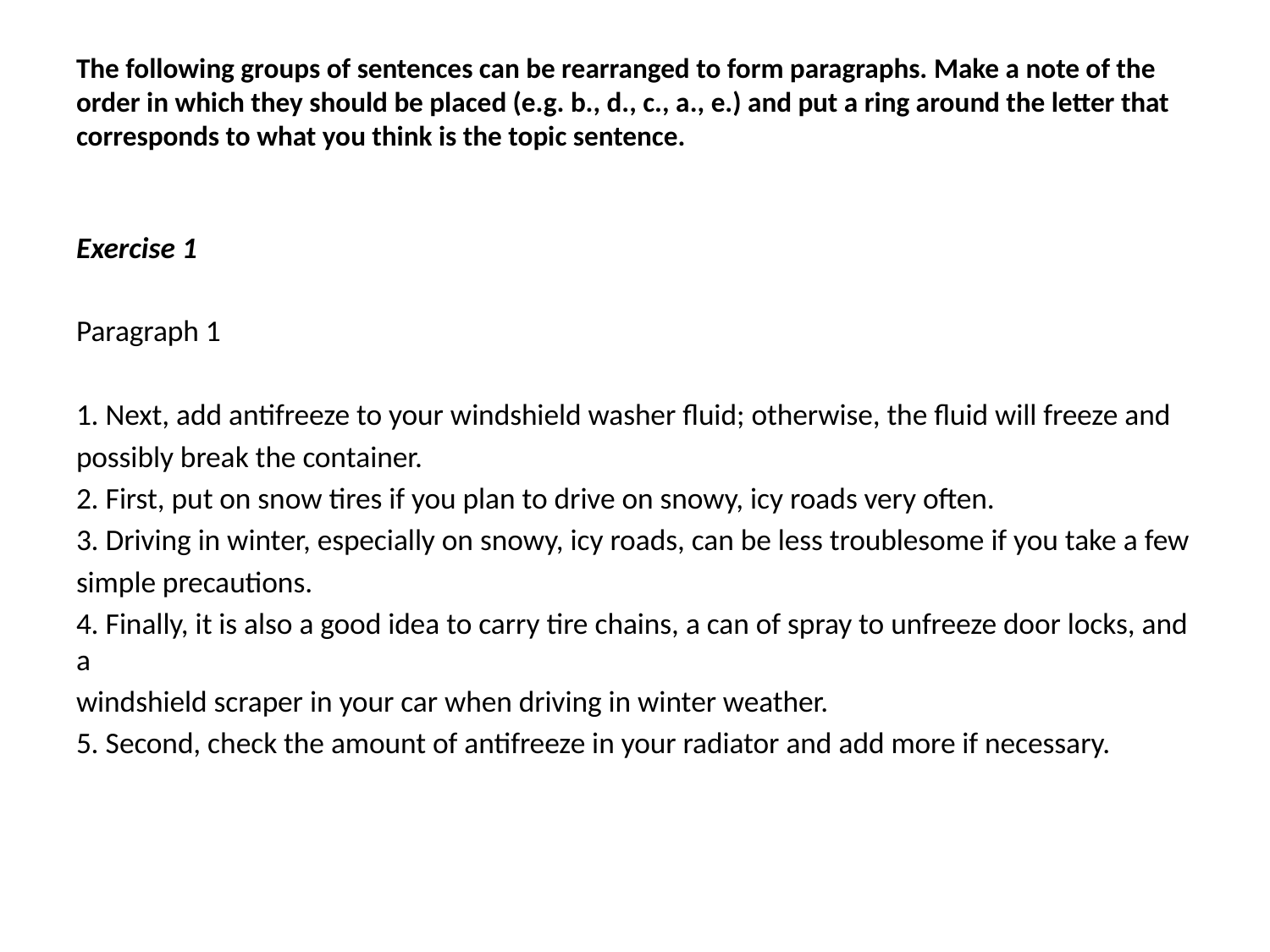

# The following groups of sentences can be rearranged to form paragraphs. Make a note of the order in which they should be placed (e.g. b., d., c., a., e.) and put a ring around the letter that corresponds to what you think is the topic sentence.
Exercise 1

Paragraph 1

1. Next, add antifreeze to your windshield washer fluid; otherwise, the fluid will freeze and
possibly break the container.
2. First, put on snow tires if you plan to drive on snowy, icy roads very often.
3. Driving in winter, especially on snowy, icy roads, can be less troublesome if you take a few
simple precautions.
4. Finally, it is also a good idea to carry tire chains, a can of spray to unfreeze door locks, and a
windshield scraper in your car when driving in winter weather.
5. Second, check the amount of antifreeze in your radiator and add more if necessary.